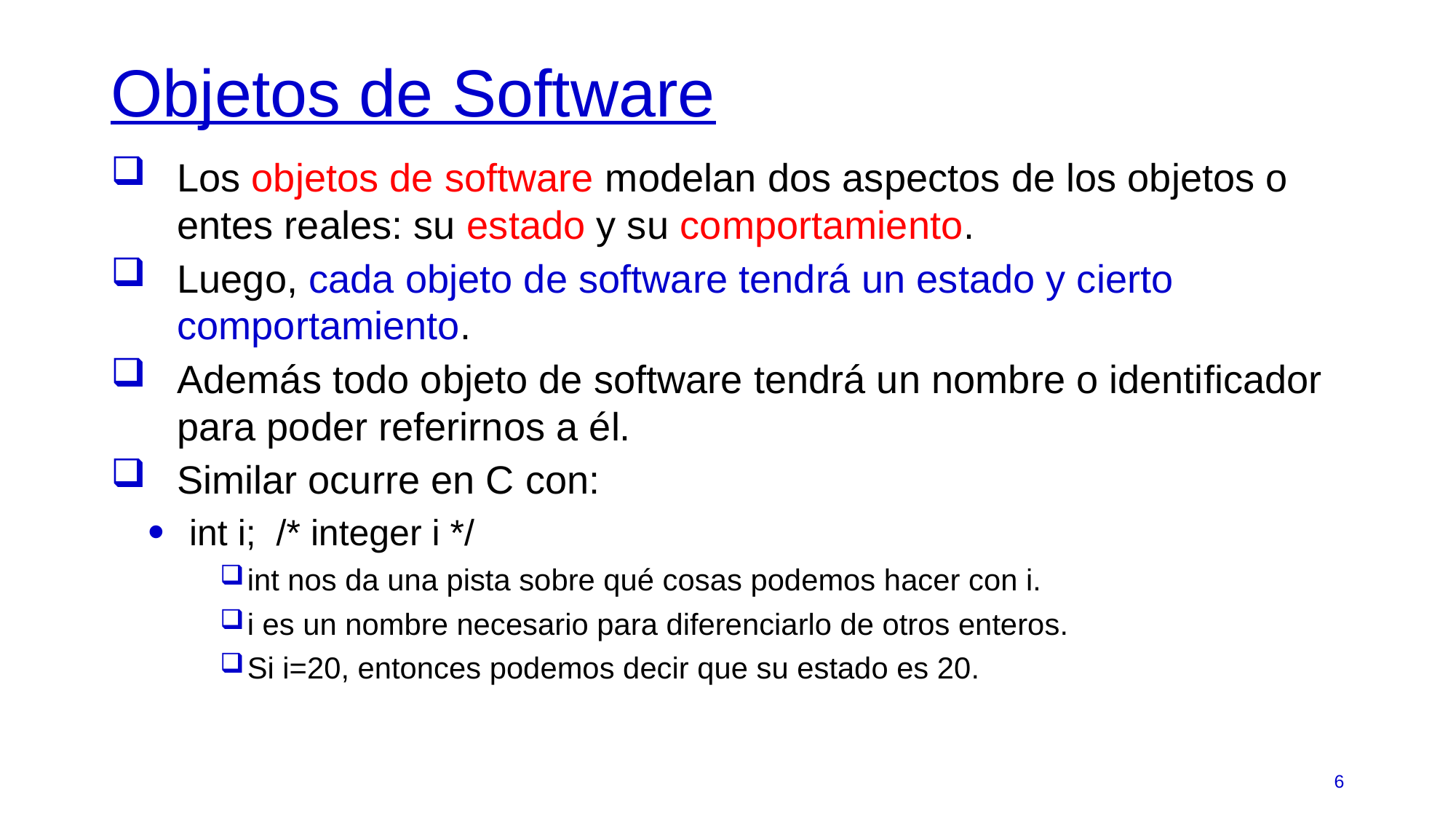

# Objetos de Software
Los objetos de software modelan dos aspectos de los objetos o entes reales: su estado y su comportamiento.
Luego, cada objeto de software tendrá un estado y cierto comportamiento.
Además todo objeto de software tendrá un nombre o identificador para poder referirnos a él.
Similar ocurre en C con:
int i;  /* integer i */
int nos da una pista sobre qué cosas podemos hacer con i.
i es un nombre necesario para diferenciarlo de otros enteros.
Si i=20, entonces podemos decir que su estado es 20.
6